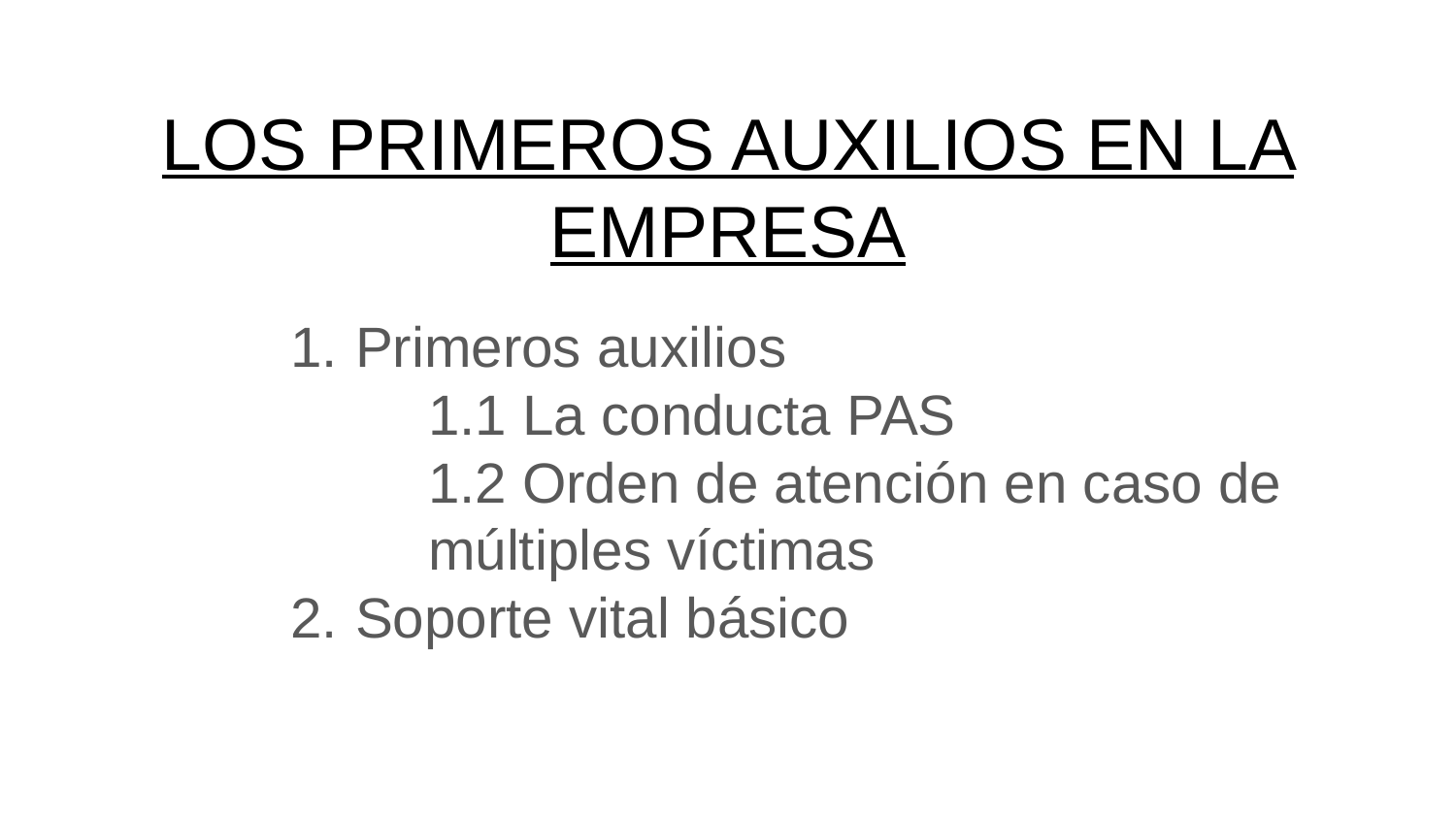

# LOS PRIMEROS AUXILIOS EN LA EMPRESA
Primeros auxilios
1.1 La conducta PAS
1.2 Orden de atención en caso de múltiples víctimas
Soporte vital básico